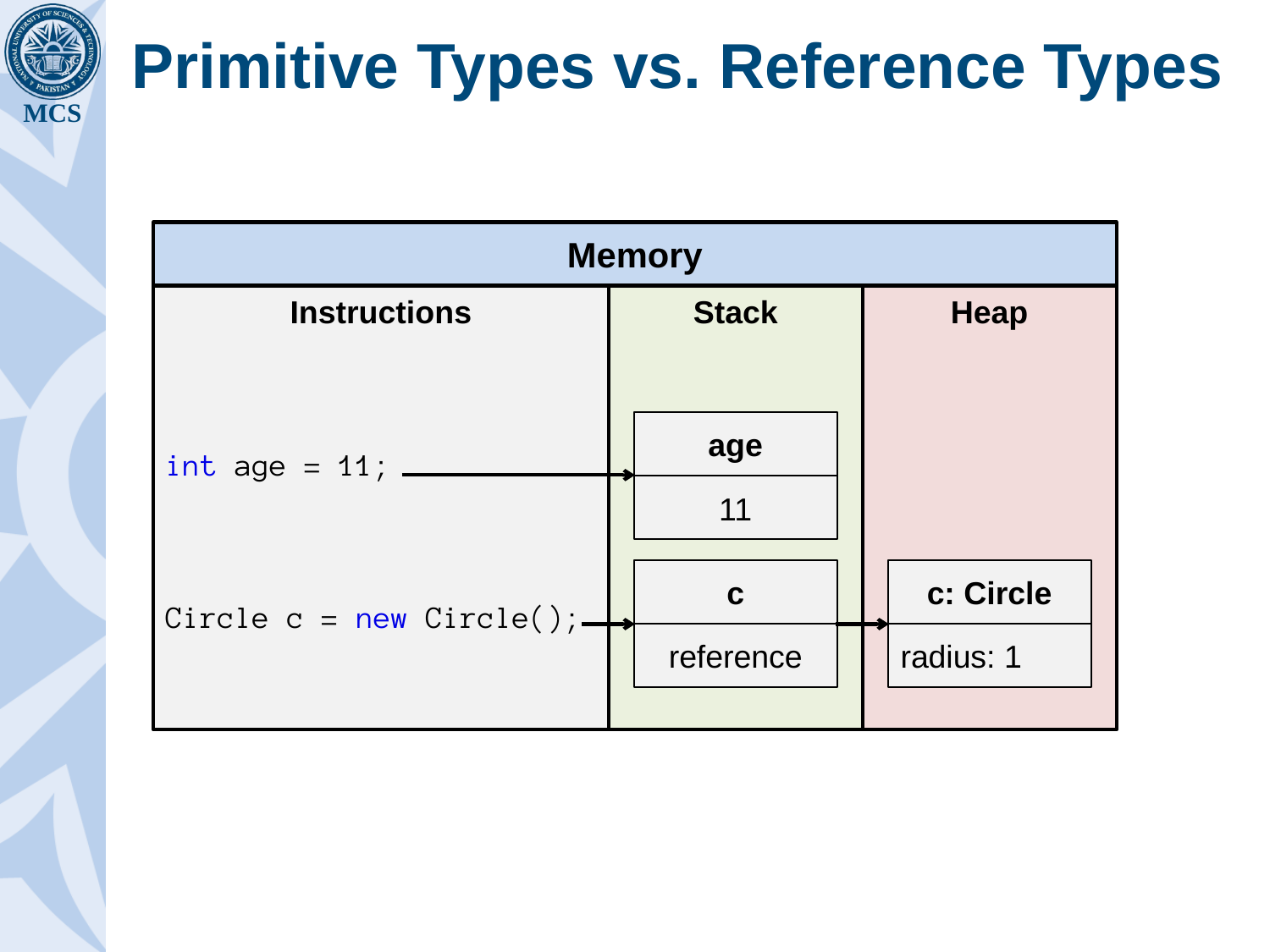

# Primitive Types vs. Reference Types
Memory
Instructions

int age = 11;

Circle c = new Circle();
Stack
Heap
age
11
c
reference
c: Circle
radius: 1